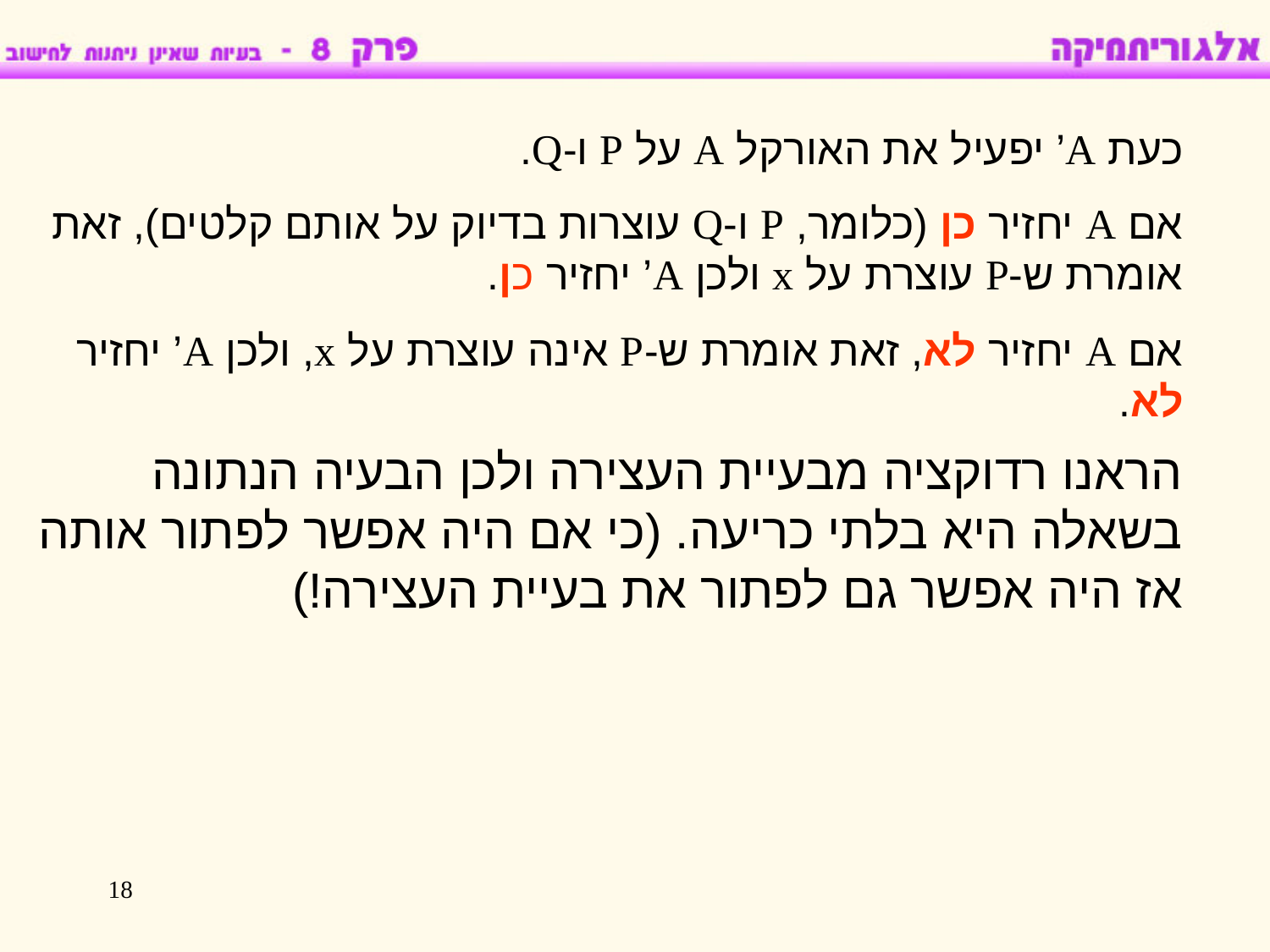

כעת A’ יפעיל את האורקל A על P ו-Q.
אם A יחזיר כן (כלומר, P ו-Q עוצרות בדיוק על אותם קלטים), זאת אומרת ש-P עוצרת על x ולכן A’ יחזיר כן.
אם A יחזיר לא, זאת אומרת ש-P אינה עוצרת על x, ולכן A’ יחזיר לא.
הראנו רדוקציה מבעיית העצירה ולכן הבעיה הנתונה בשאלה היא בלתי כריעה. (כי אם היה אפשר לפתור אותה אז היה אפשר גם לפתור את בעיית העצירה!)
18